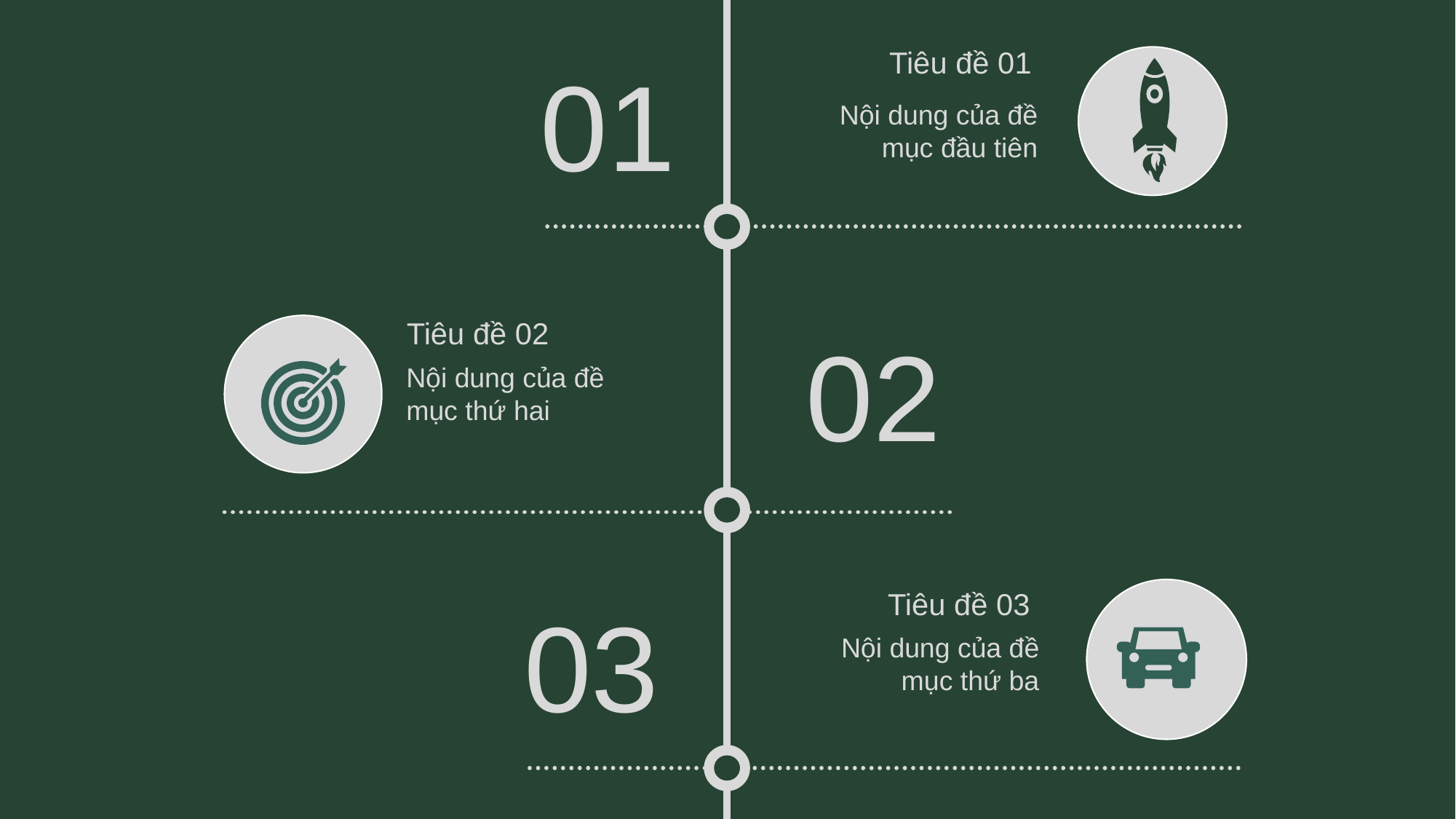

Tiêu đề 01
01

Nội dung của đề mục đầu tiên

Tiêu đề 02
02

Nội dung của đề mục thứ hai

Tiêu đề 03

03
Nội dung của đề mục thứ ba